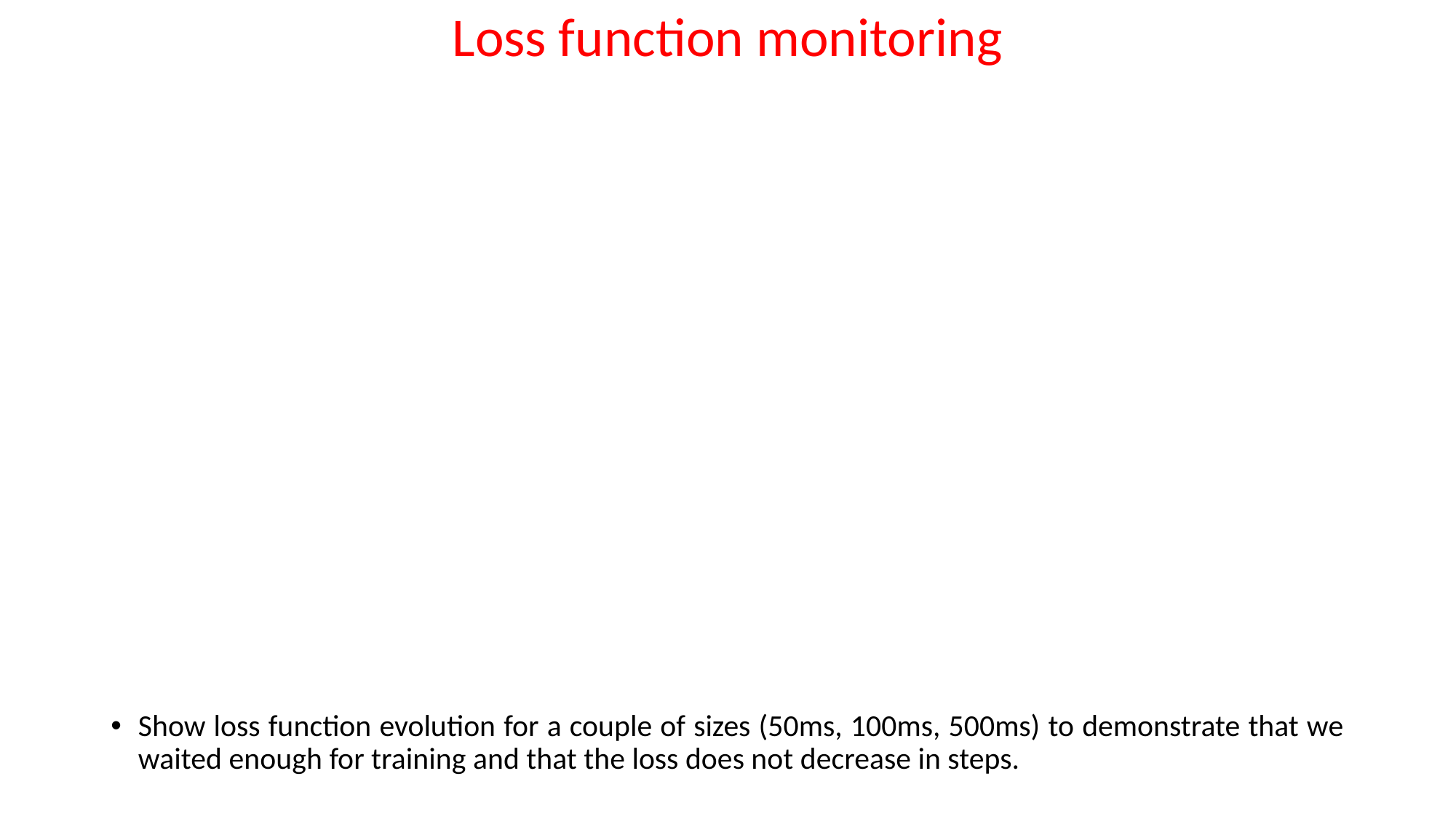

# Loss function monitoring
Show loss function evolution for a couple of sizes (50ms, 100ms, 500ms) to demonstrate that we waited enough for training and that the loss does not decrease in steps.